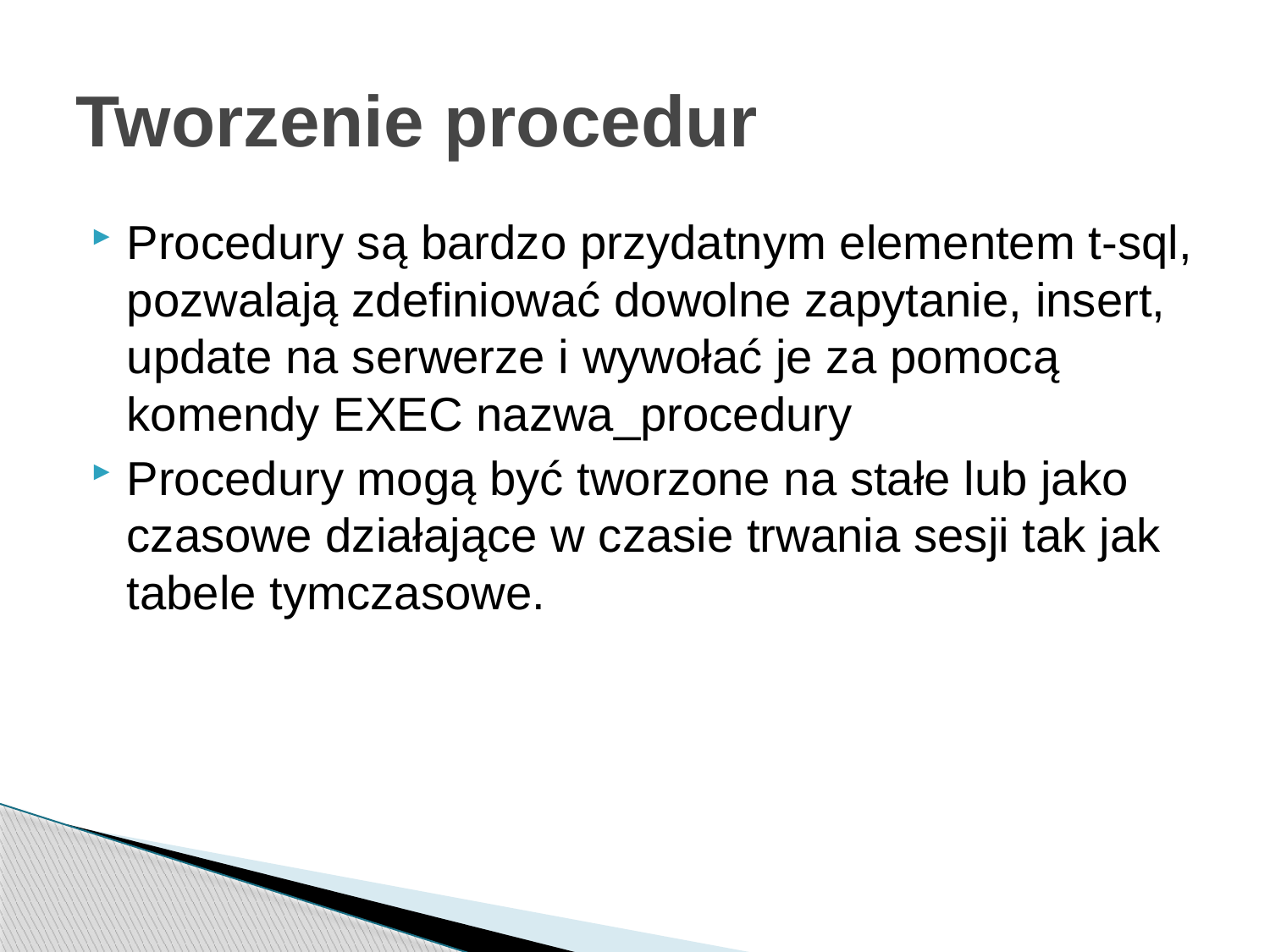

# Tworzenie procedur
Procedury są bardzo przydatnym elementem t-sql, pozwalają zdefiniować dowolne zapytanie, insert, update na serwerze i wywołać je za pomocą komendy EXEC nazwa_procedury
Procedury mogą być tworzone na stałe lub jako czasowe działające w czasie trwania sesji tak jak tabele tymczasowe.